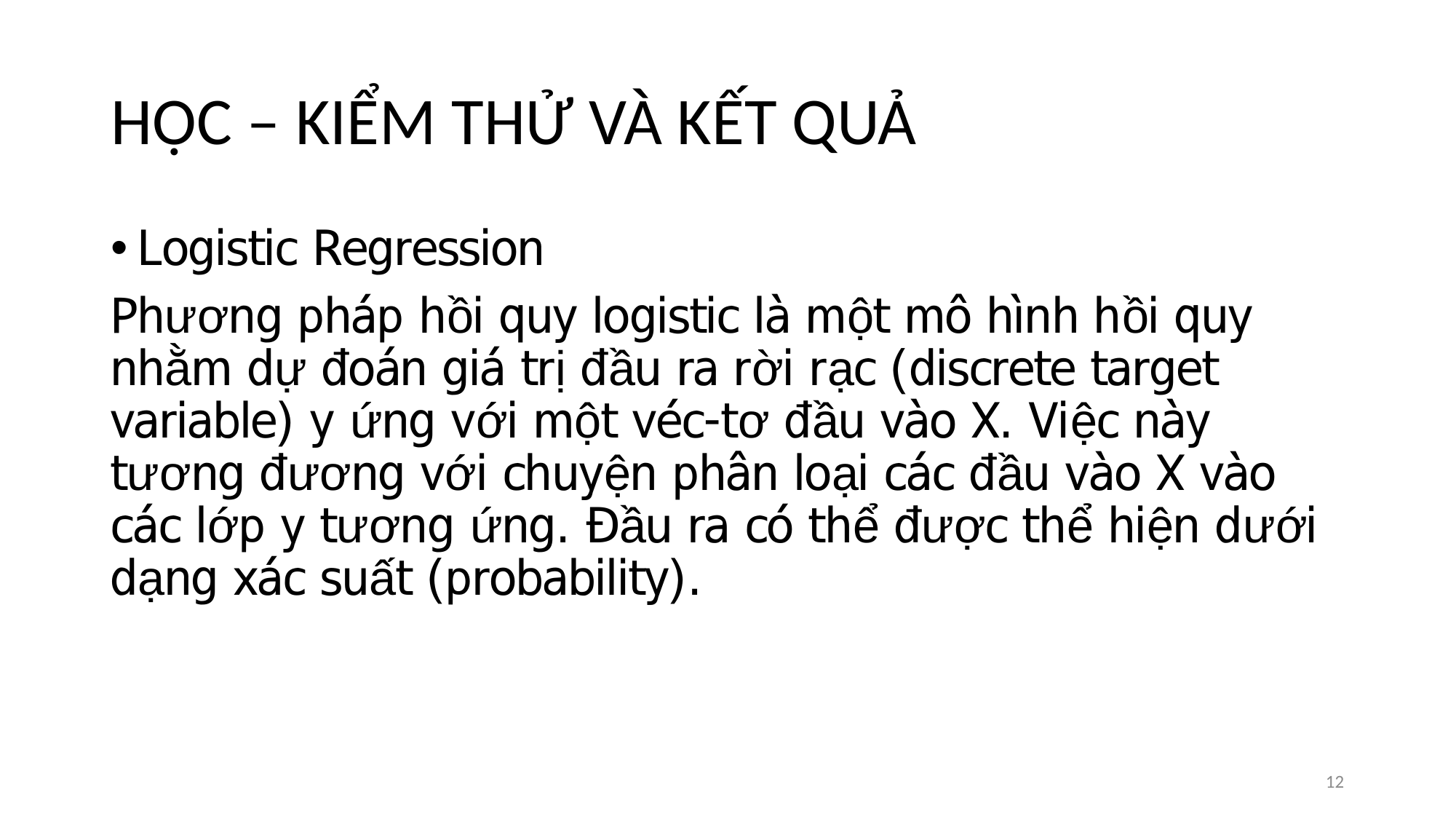

# HỌC – KIỂM THỬ VÀ KẾT QUẢ
Logistic Regression
Phương pháp hồi quy logistic là một mô hình hồi quy nhằm dự đoán giá trị đầu ra rời rạc (discrete target variable) y ứng với một véc-tơ đầu vào X. Việc này tương đương với chuyện phân loại các đầu vào X vào các lớp y tương ứng. Đầu ra có thể được thể hiện dưới dạng xác suất (probability).

12